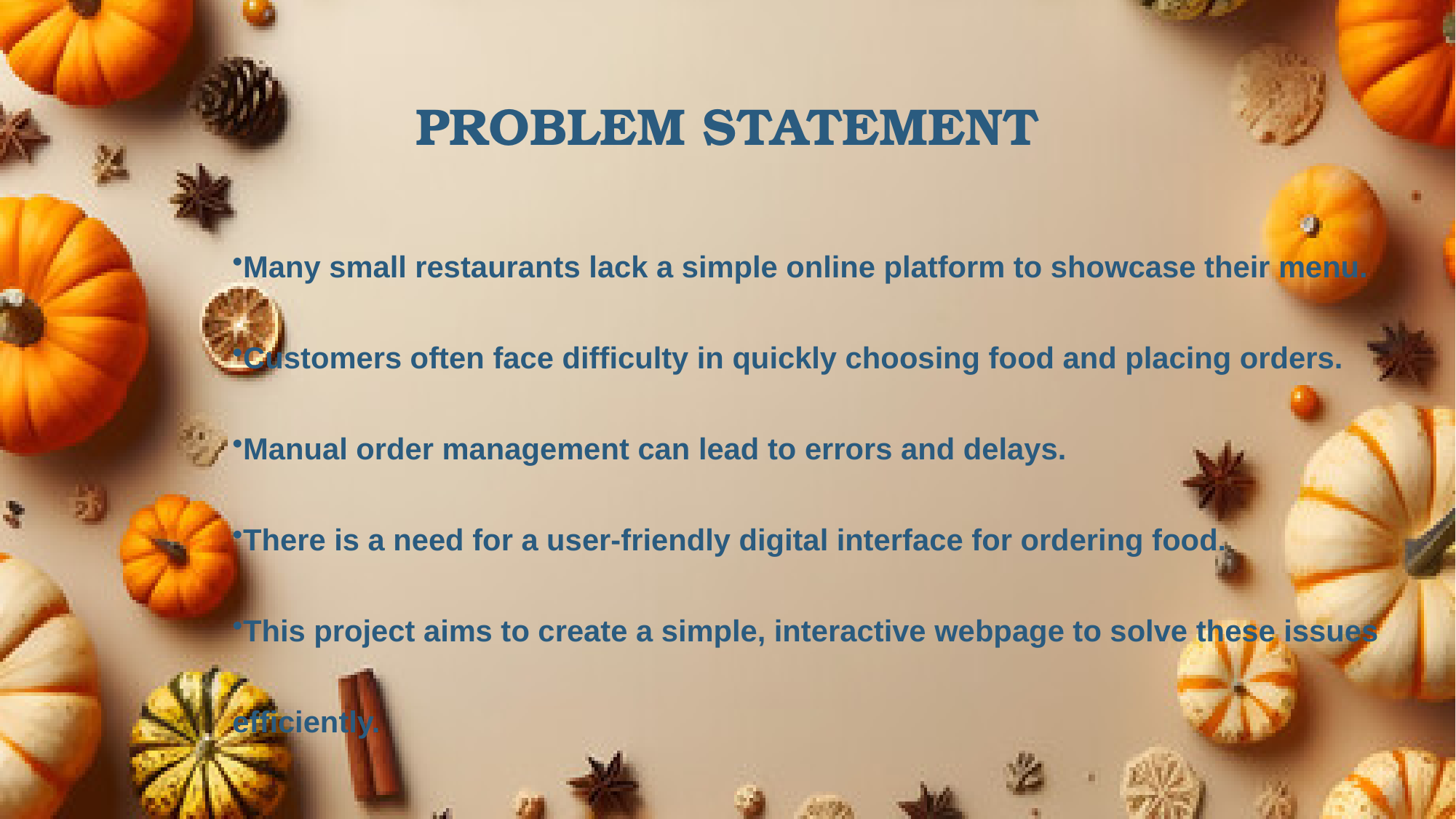

# Problem Statement
Many small restaurants lack a simple online platform to showcase their menu.
Customers often face difficulty in quickly choosing food and placing orders.
Manual order management can lead to errors and delays.
There is a need for a user-friendly digital interface for ordering food.
This project aims to create a simple, interactive webpage to solve these issues efficiently.